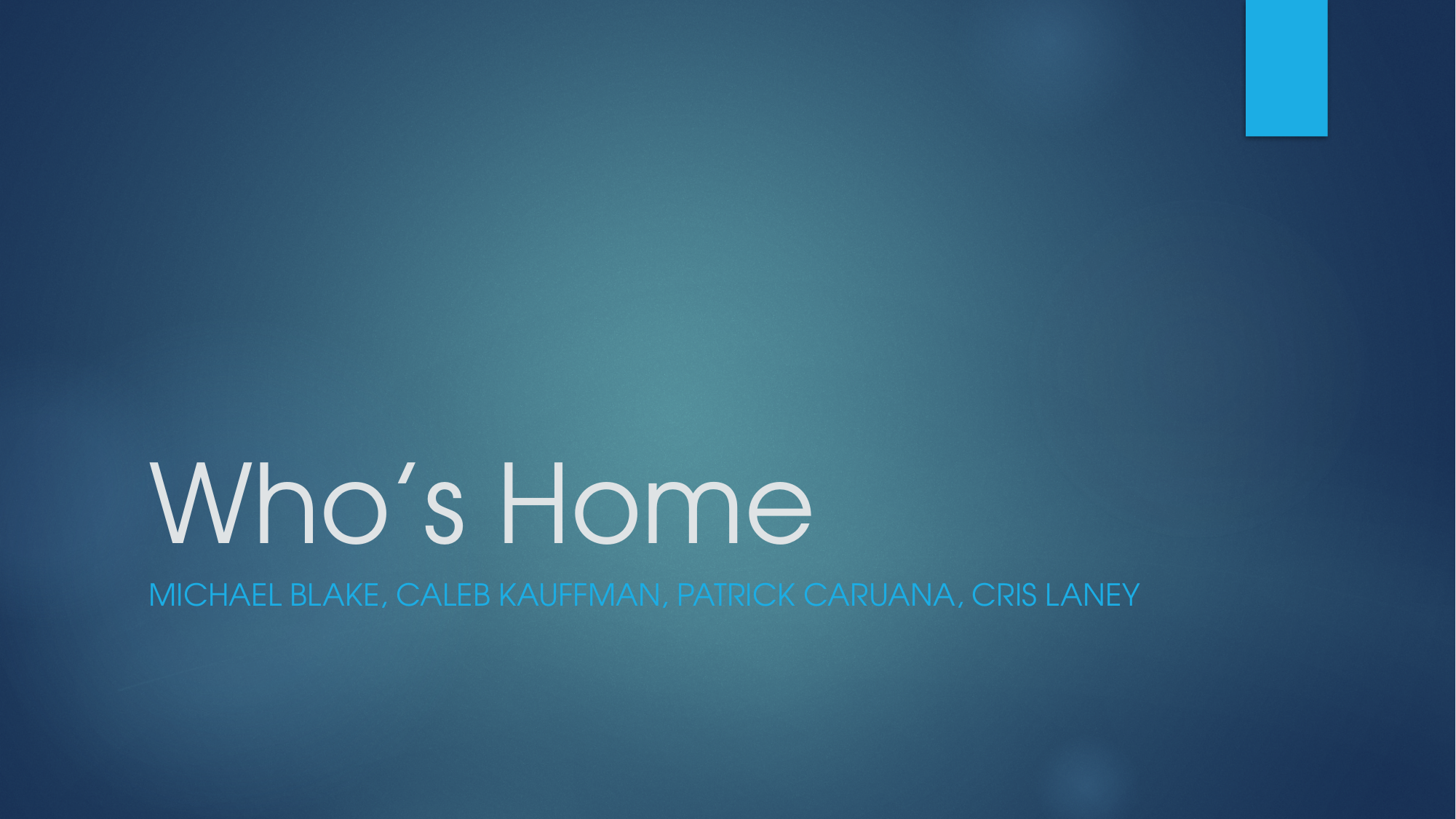

# Who’s Home
Michael Blake, Caleb Kauffman, Patrick Caruana, Cris Laney